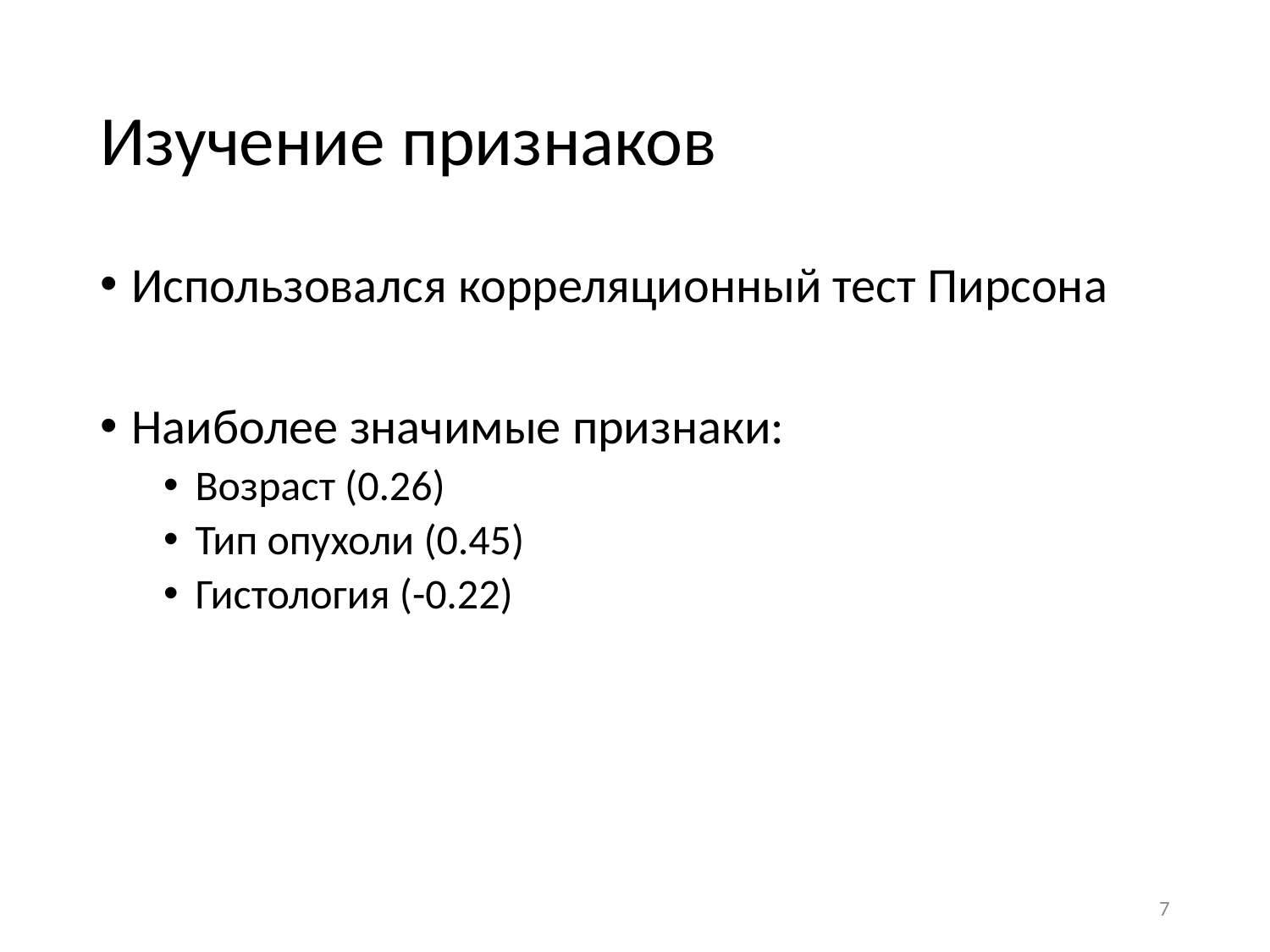

# Изучение признаков
Использовался корреляционный тест Пирсона

Наиболее значимые признаки:
Возраст (0.26)
Тип опухоли (0.45)
Гистология (-0.22)
7